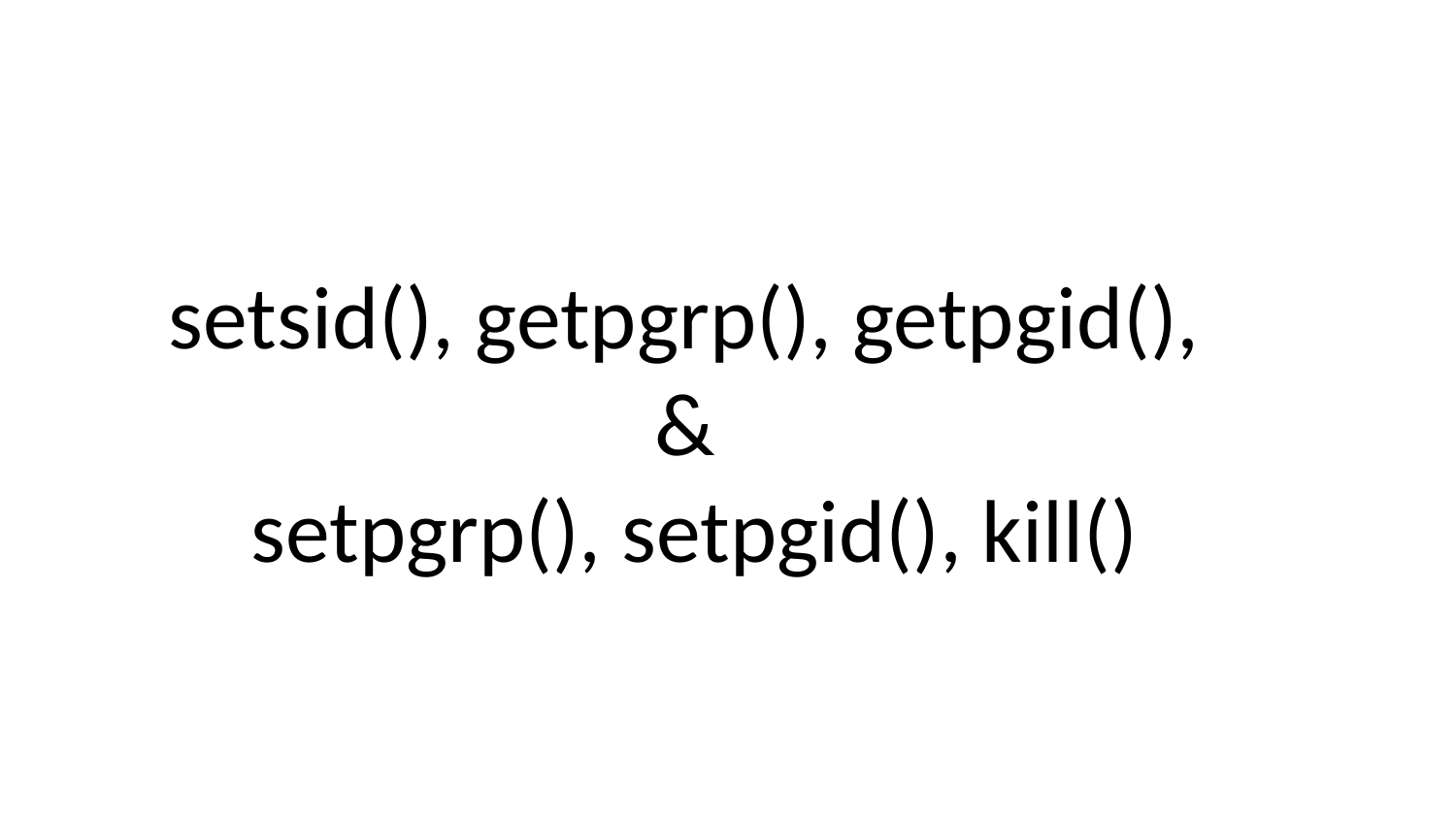

# setsid(), getpgrp(), getpgid(), & setpgrp(), setpgid(), kill()